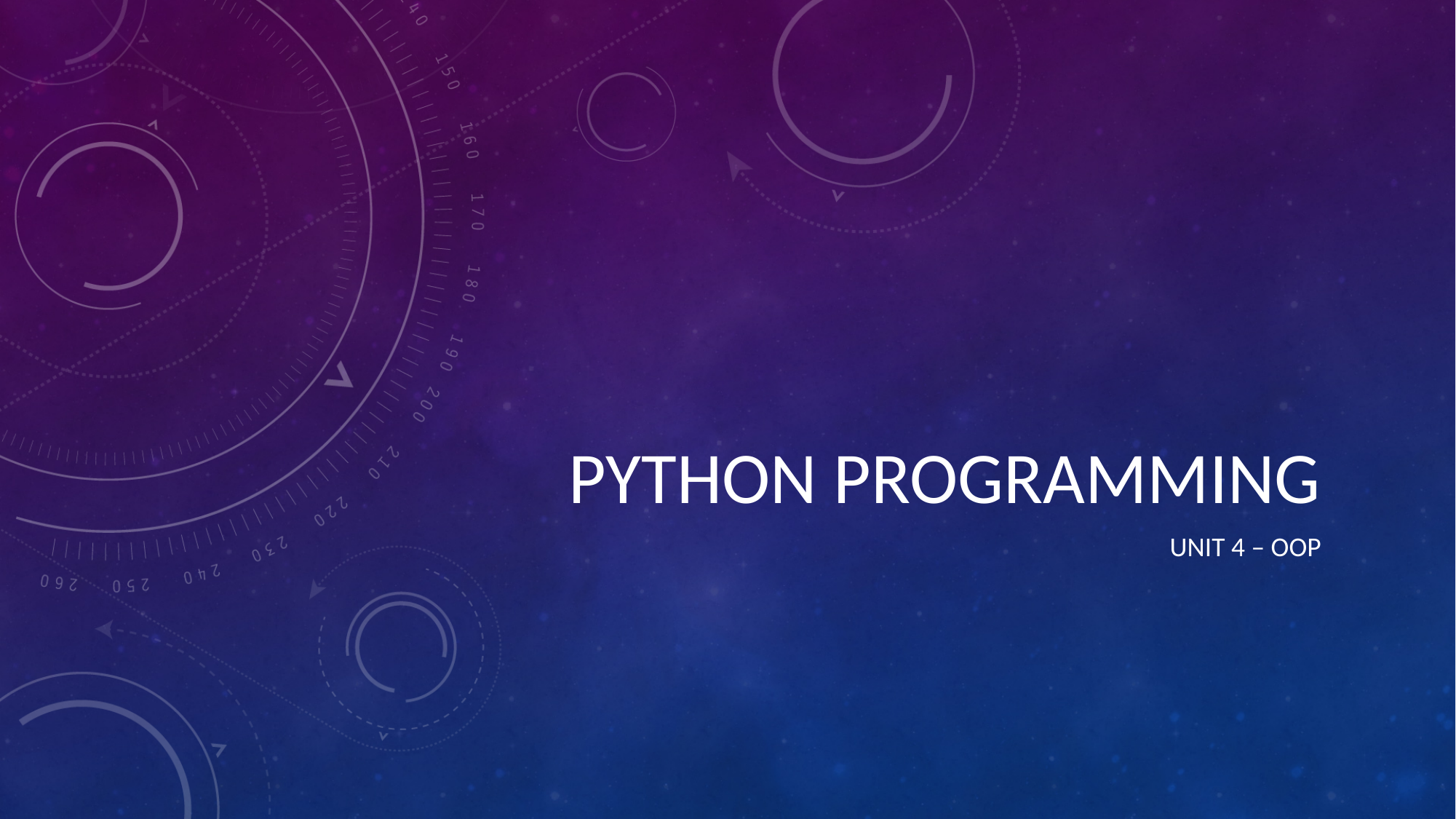

# Python programming
unit 4 – oop